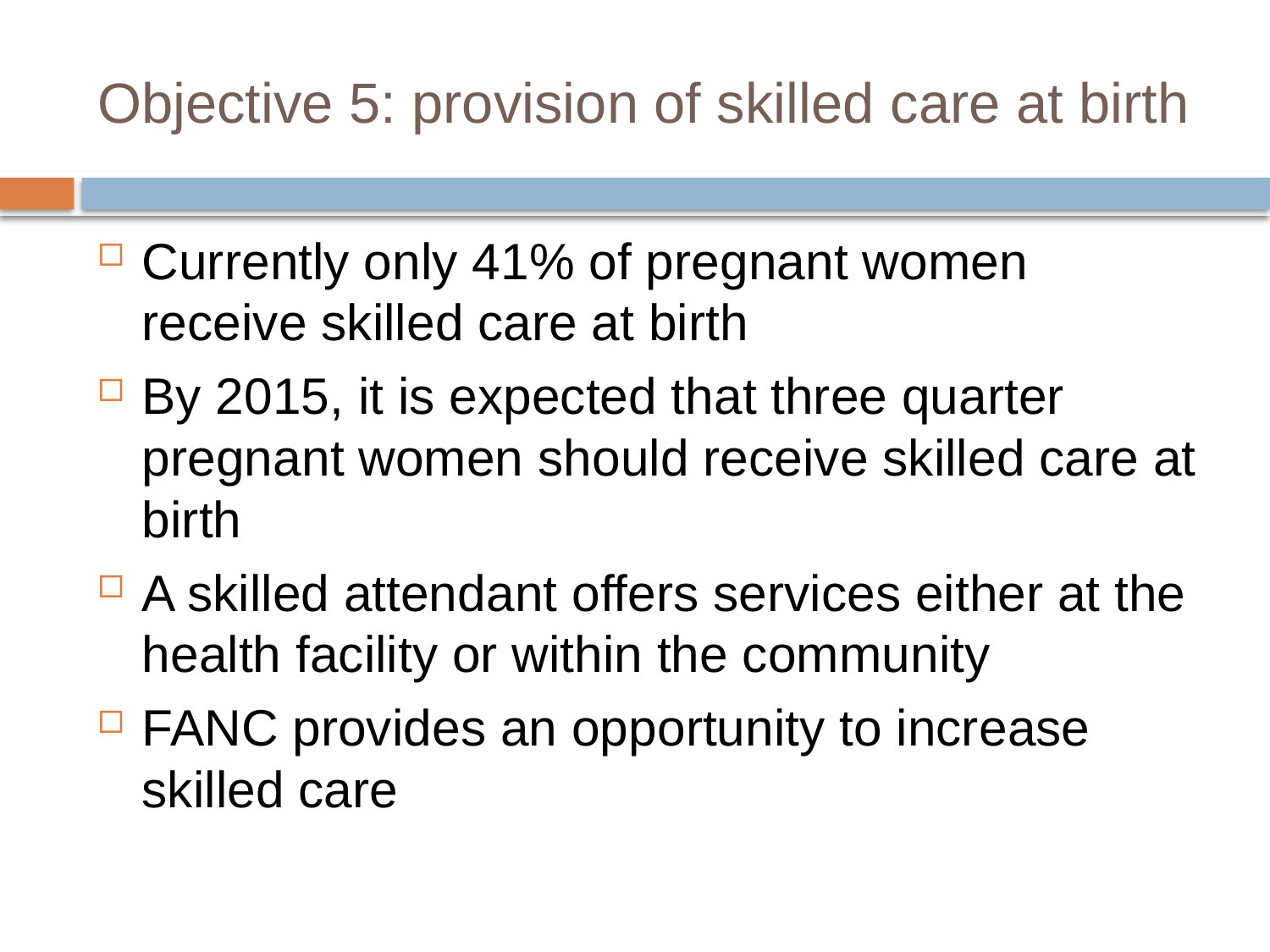

# Objective 5: provision of skilled care at birth
Currently only 41% of pregnant women receive skilled care at birth
By 2015, it is expected that three quarter pregnant women should receive skilled care at birth
A skilled attendant offers services either at the health facility or within the community
FANC provides an opportunity to increase skilled care